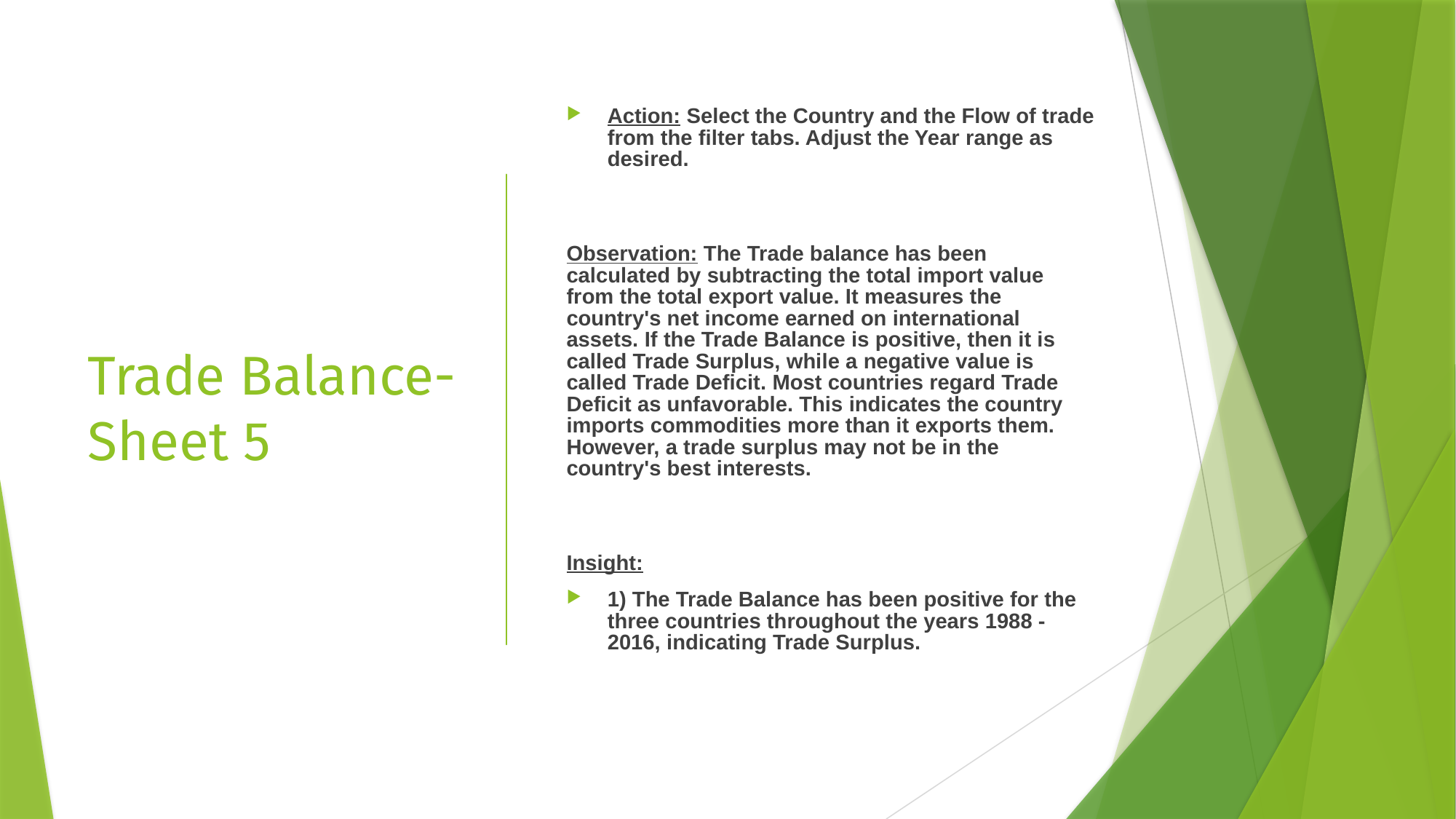

# Trade Balance- Sheet 5
Action: Select the Country and the Flow of trade from the filter tabs. Adjust the Year range as desired.

Observation: The Trade balance has been calculated by subtracting the total import value from the total export value. It measures the country's net income earned on international assets. If the Trade Balance is positive, then it is called Trade Surplus, while a negative value is called Trade Deficit. Most countries regard Trade Deficit as unfavorable. This indicates the country imports commodities more than it exports them. However, a trade surplus may not be in the country's best interests.

Insight:
1) The Trade Balance has been positive for the three countries throughout the years 1988 - 2016, indicating Trade Surplus.